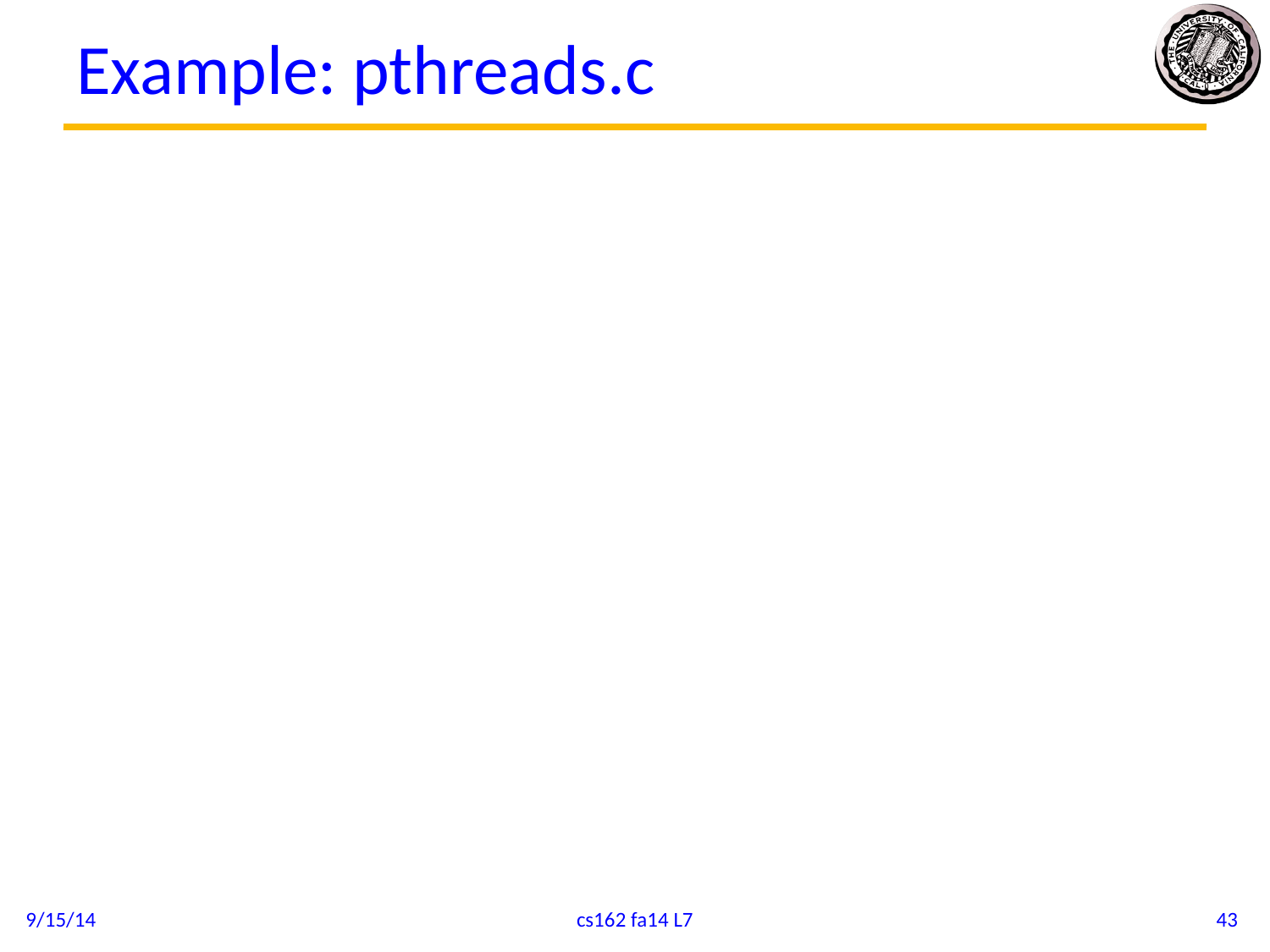

# Example: pthreads.c

9/15/14
cs162 fa14 L7
43